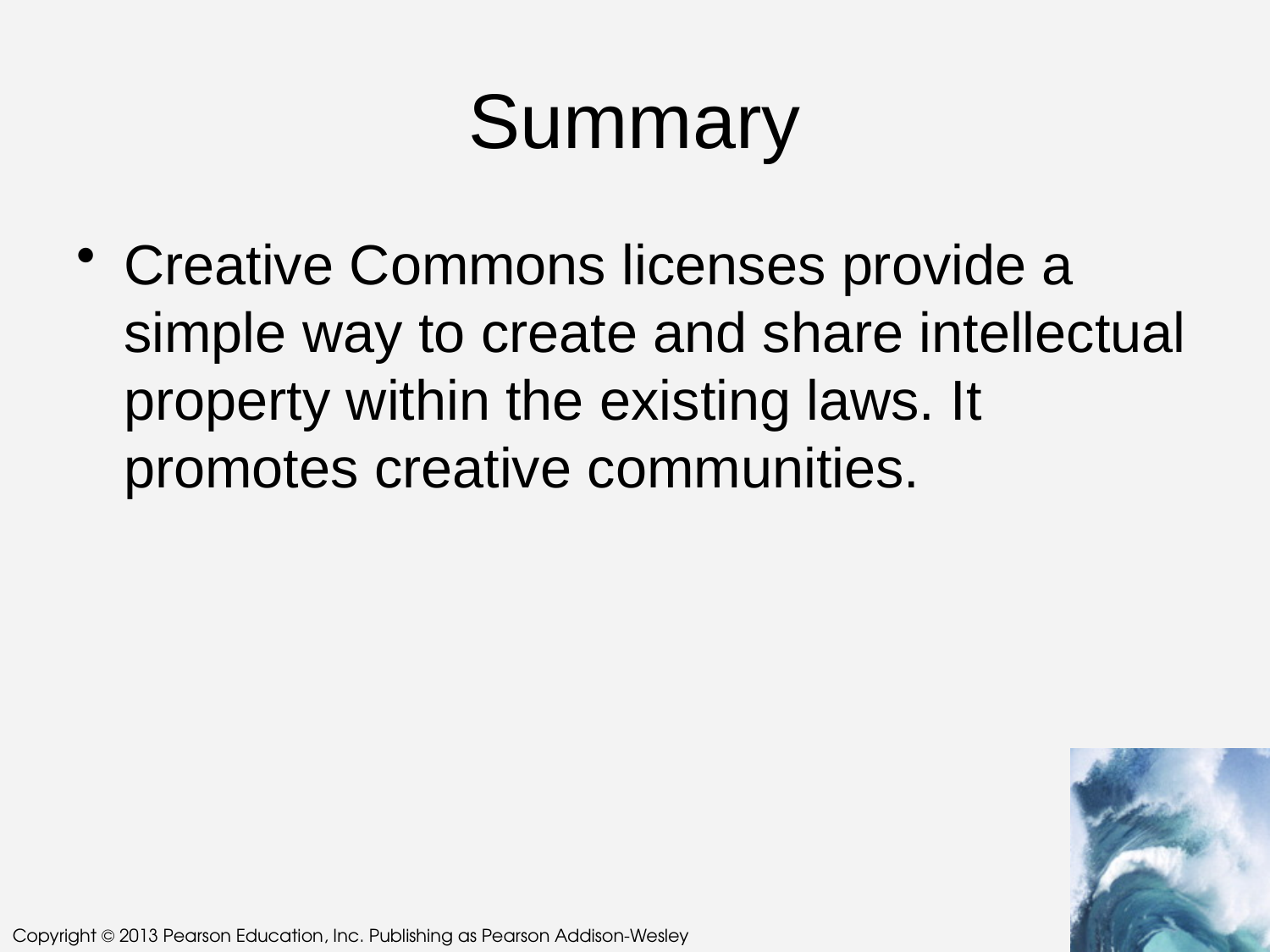

# Summary
Creative Commons licenses provide a simple way to create and share intellectual property within the existing laws. It promotes creative communities.